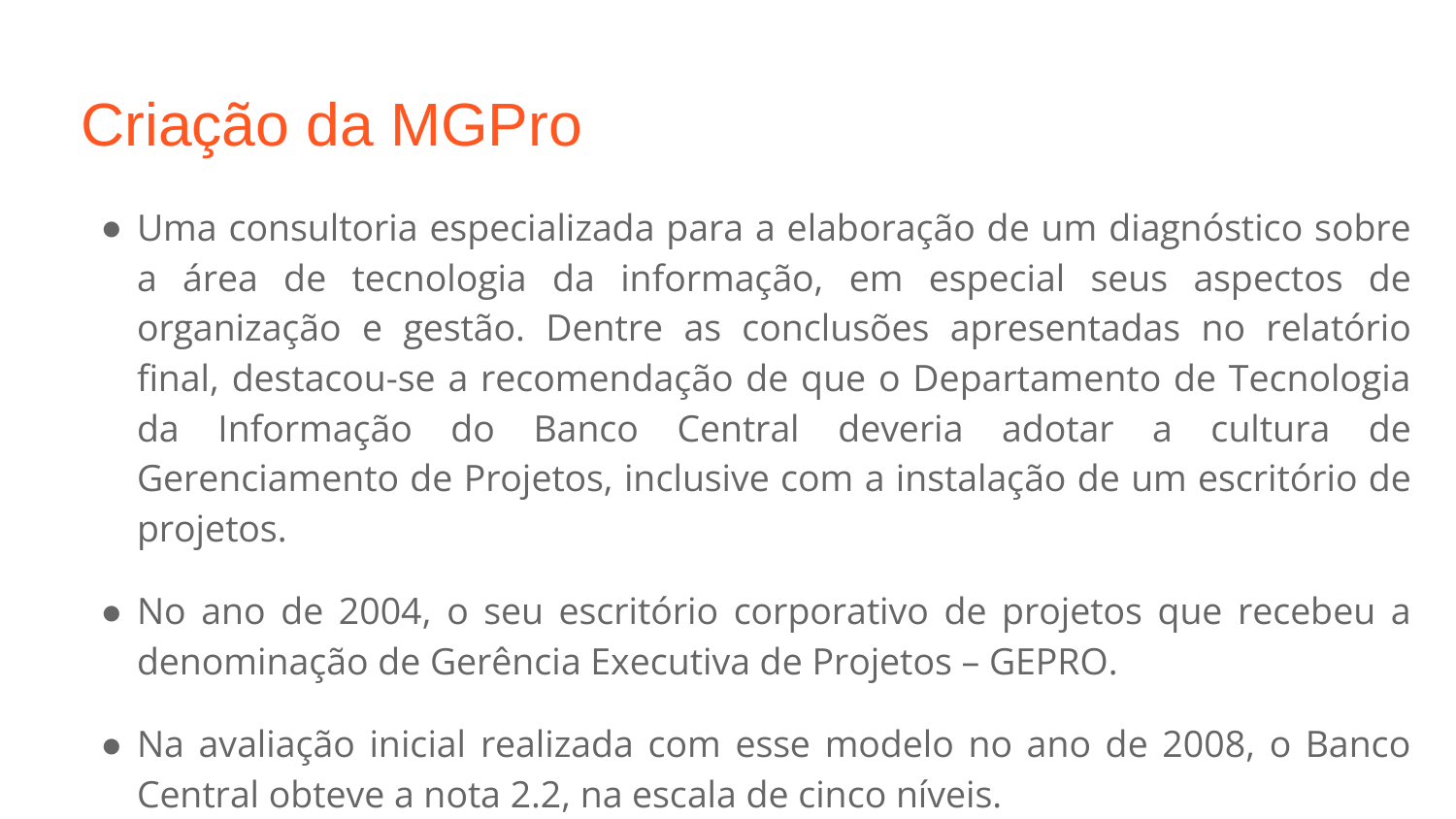

# Criação da MGPro
Uma consultoria especializada para a elaboração de um diagnóstico sobre a área de tecnologia da informação, em especial seus aspectos de organização e gestão. Dentre as conclusões apresentadas no relatório final, destacou-se a recomendação de que o Departamento de Tecnologia da Informação do Banco Central deveria adotar a cultura de Gerenciamento de Projetos, inclusive com a instalação de um escritório de projetos.
No ano de 2004, o seu escritório corporativo de projetos que recebeu a denominação de Gerência Executiva de Projetos – GEPRO.
Na avaliação inicial realizada com esse modelo no ano de 2008, o Banco Central obteve a nota 2.2, na escala de cinco níveis.